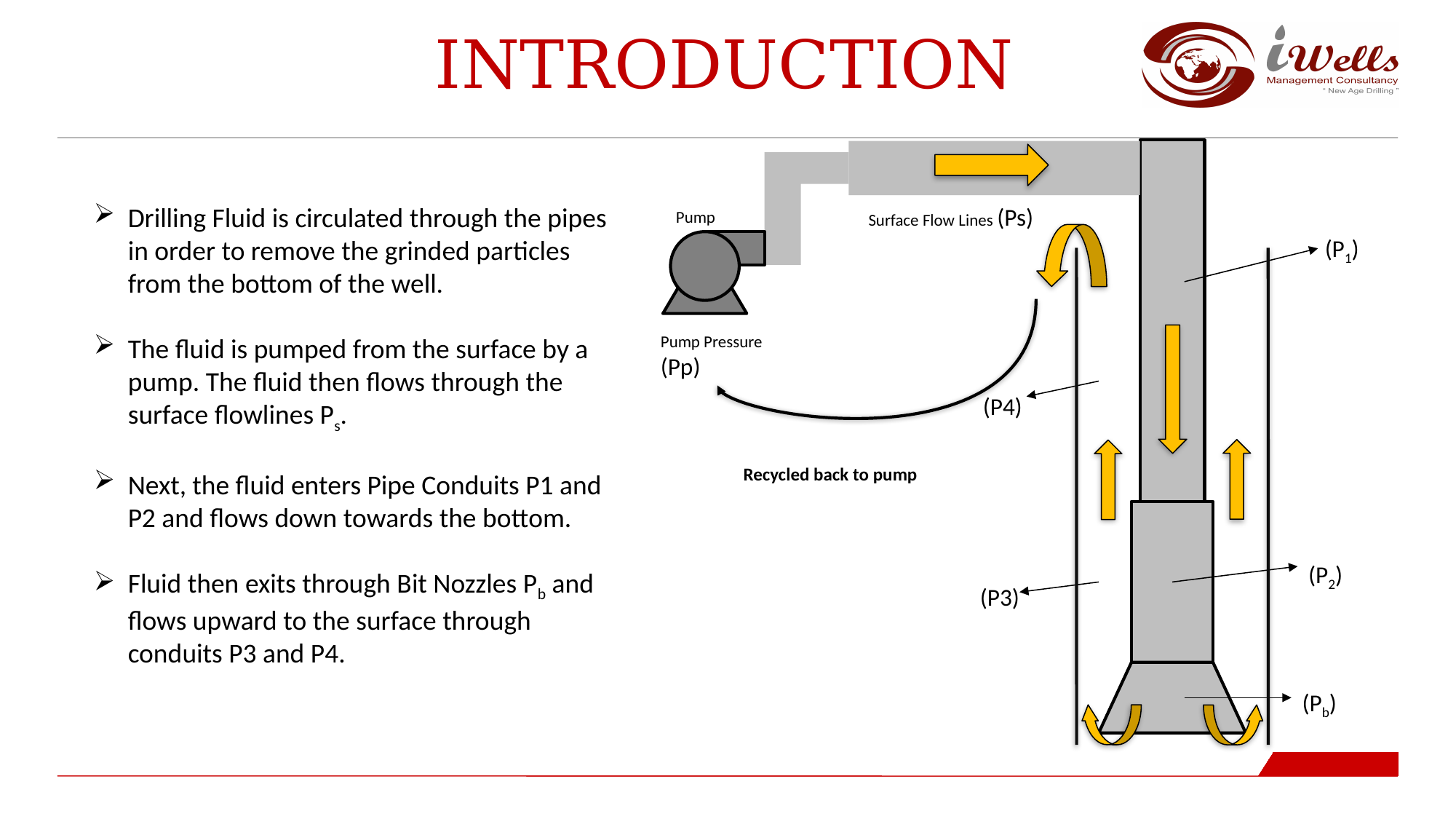

Introduction

Drilling Fluid is circulated through the pipes in order to remove the grinded particles from the bottom of the well.

The fluid is pumped from the surface by a pump. The fluid then flows through the surface flowlines Ps.

Next, the fluid enters Pipe Conduits P1 and P2 and flows down towards the bottom.

Fluid then exits through Bit Nozzles Pb and flows upward to the surface through conduits P3 and P4.
Surface Flow Lines (Ps)
Pump

(P1)

Pump Pressure (Pp)

(P4)
Recycled back to pump

(P2)
(P3)

(Pb)